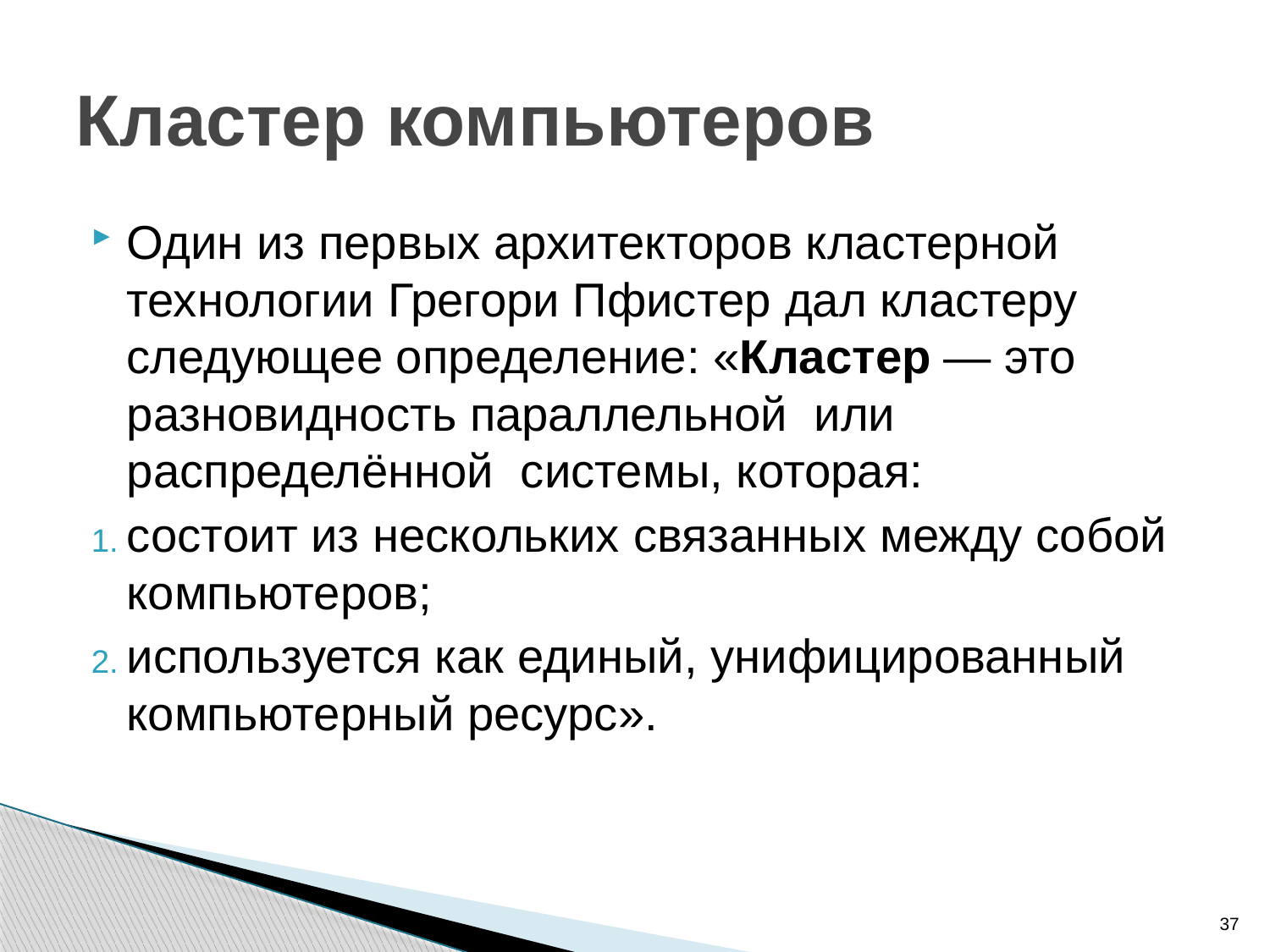

# Кластер компьютеров
Один из первых архитекторов кластерной технологии Грегори Пфистер дал кластеру следующее определение: «Кластер — это разновидность параллельной  или распределённой  системы, которая:
состоит из нескольких связанных между собой компьютеров;
используется как единый, унифицированный компьютерный ресурс».
37